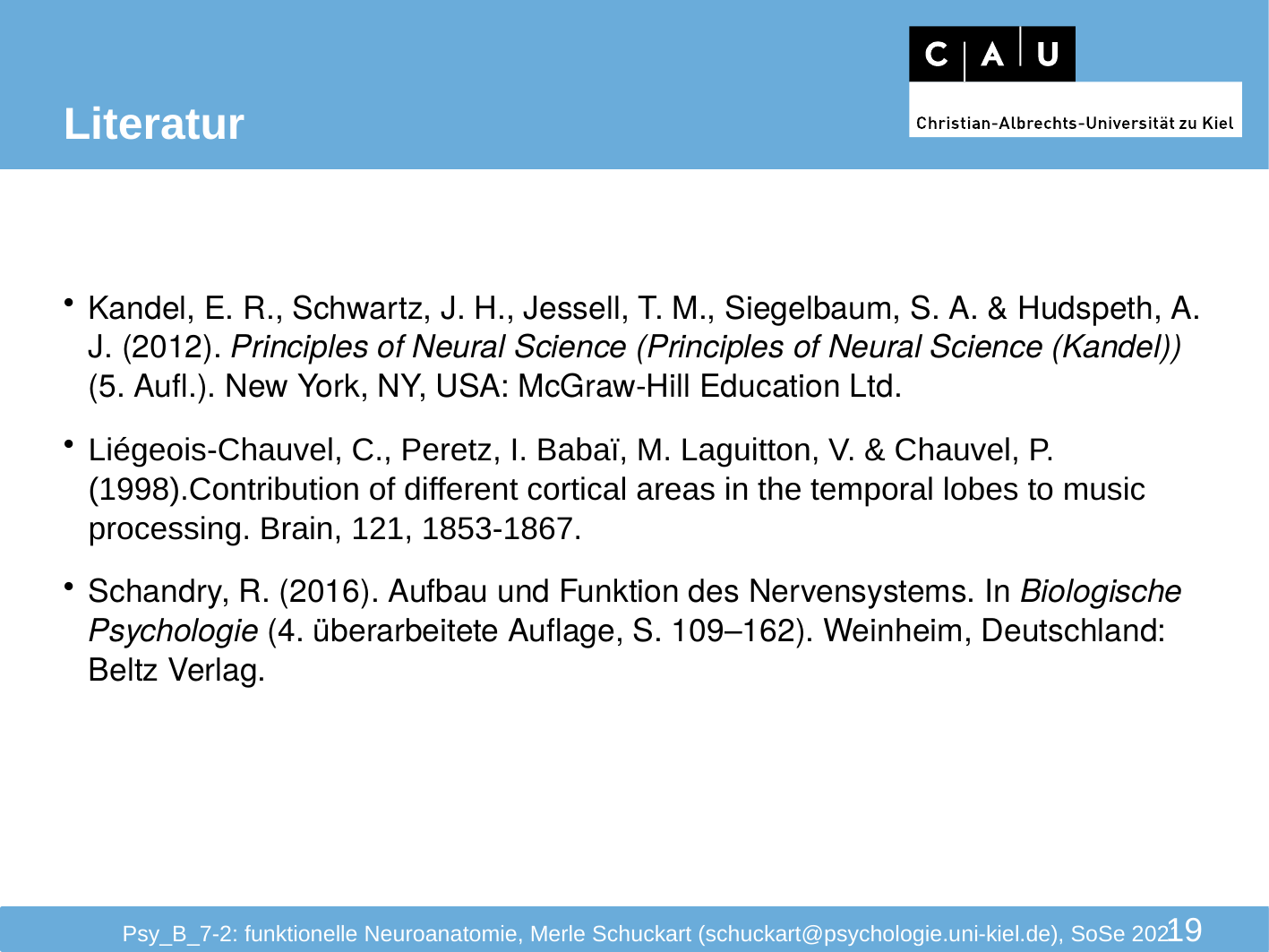

# Literatur

Kandel, E. R., Schwartz, J. H., Jessell, T. M., Siegelbaum, S. A. & Hudspeth, A. J. (2012). Principles of Neural Science (Principles of Neural Science (Kandel)) (5. Aufl.). New York, NY, USA: McGraw-Hill Education Ltd.
Liégeois-Chauvel, C., Peretz, I. Babaï, M. Laguitton, V. & Chauvel, P. (1998).Contribution of different cortical areas in the temporal lobes to music processing. Brain, 121, 1853-1867.
Schandry, R. (2016). Aufbau und Funktion des Nervensystems. In Biologische Psychologie (4. überarbeitete Auflage, S. 109–162). Weinheim, Deutschland: Beltz Verlag.

19
19
Psy_B_7-2: funktionelle Neuroanatomie, Merle Schuckart (schuckart@psychologie.uni-kiel.de), SoSe 2021